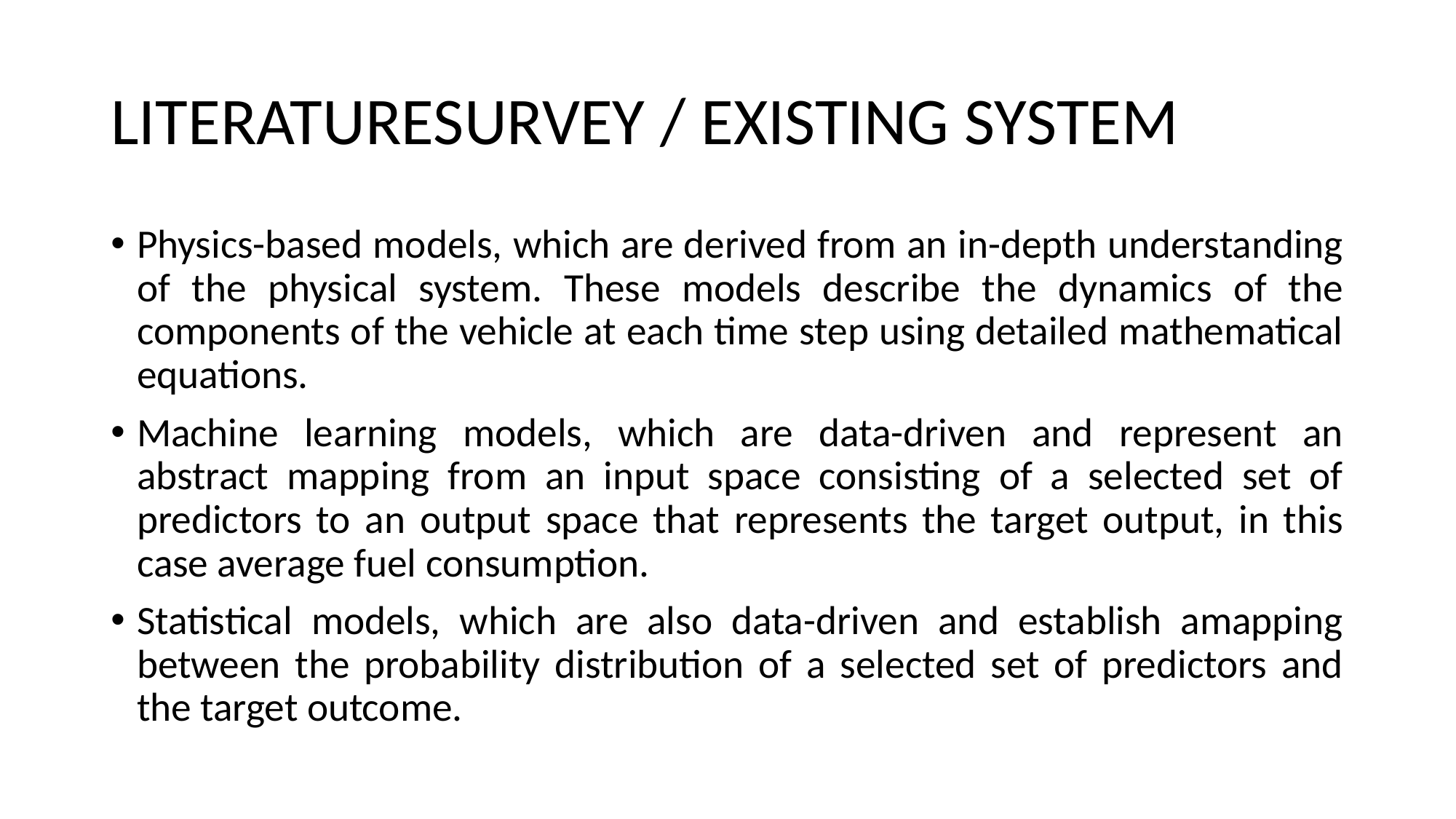

# LITERATURESURVEY / EXISTING SYSTEM
Physics-based models, which are derived from an in-depth understanding of the physical system. These models describe the dynamics of the components of the vehicle at each time step using detailed mathematical equations.
Machine learning models, which are data-driven and represent an abstract mapping from an input space consisting of a selected set of predictors to an output space that represents the target output, in this case average fuel consumption.
Statistical models, which are also data-driven and establish amapping between the probability distribution of a selected set of predictors and the target outcome.